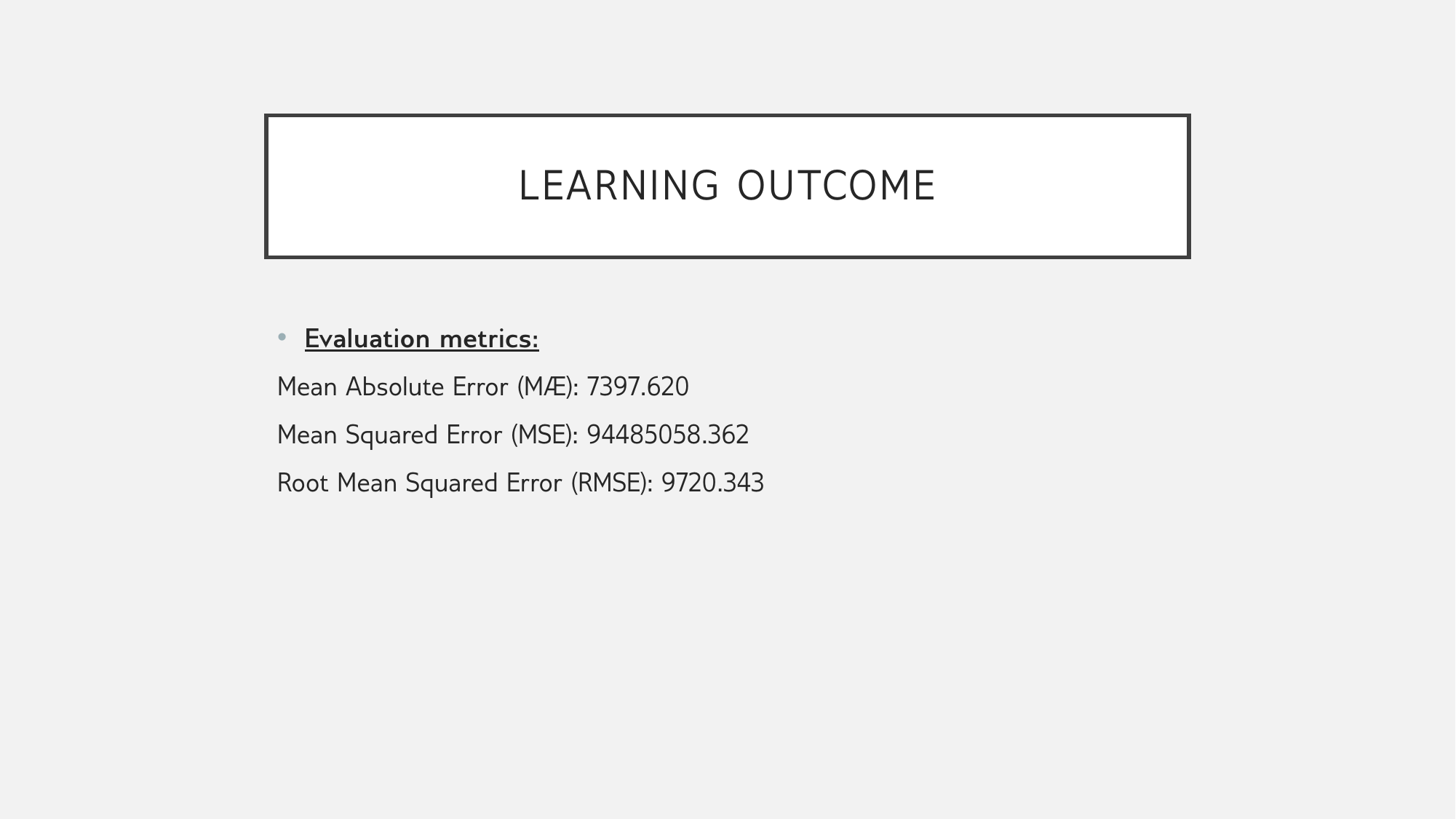

# Learning Outcome
Evaluation metrics:
Mean Absolute Error (MAE): 7397.620
Mean Squared Error (MSE): 94485058.362
Root Mean Squared Error (RMSE): 9720.343